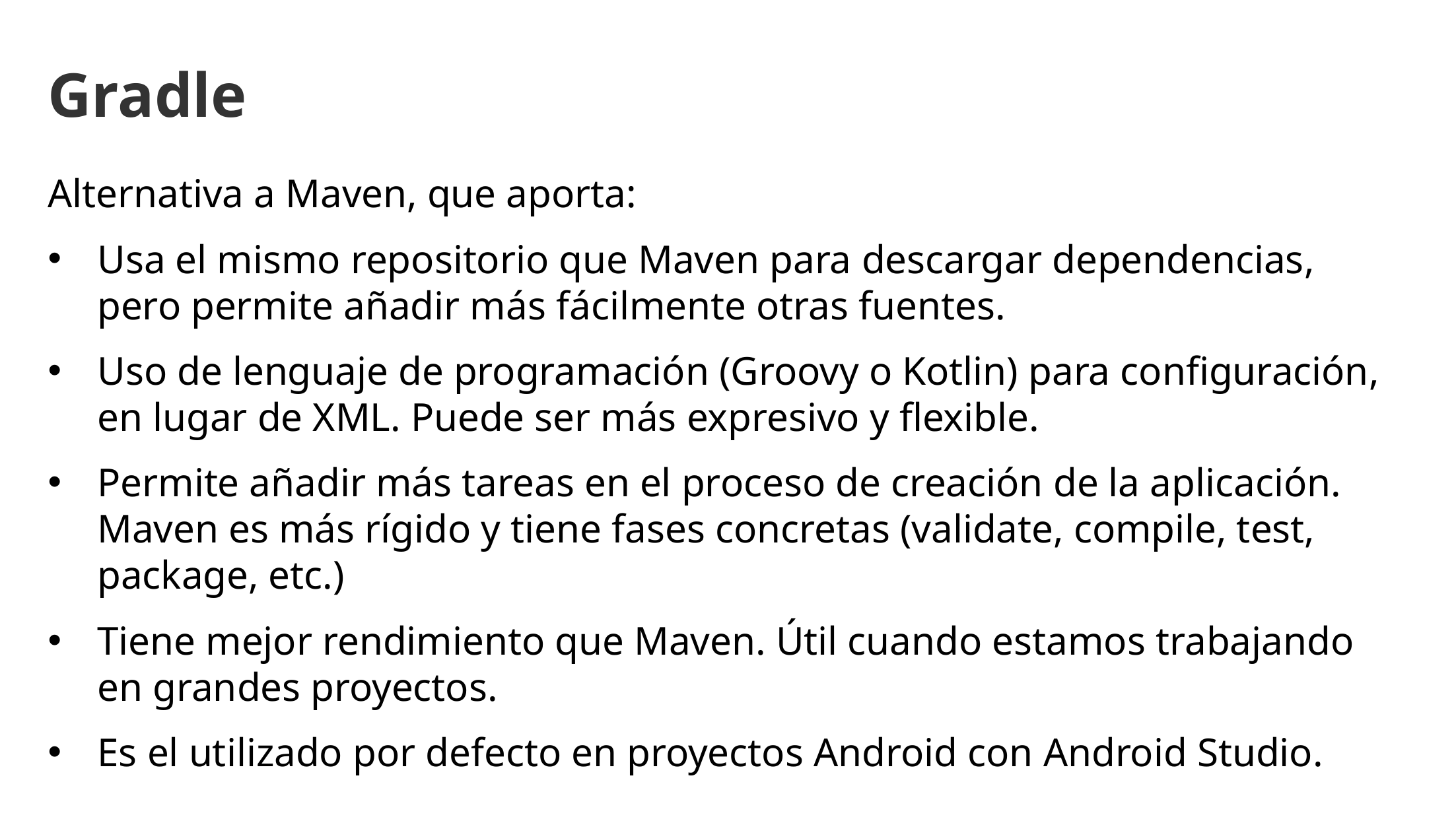

Gradle
Alternativa a Maven, que aporta:
Usa el mismo repositorio que Maven para descargar dependencias, pero permite añadir más fácilmente otras fuentes.
Uso de lenguaje de programación (Groovy o Kotlin) para configuración, en lugar de XML. Puede ser más expresivo y flexible.
Permite añadir más tareas en el proceso de creación de la aplicación. Maven es más rígido y tiene fases concretas (validate, compile, test, package, etc.)
Tiene mejor rendimiento que Maven. Útil cuando estamos trabajando en grandes proyectos.
Es el utilizado por defecto en proyectos Android con Android Studio.